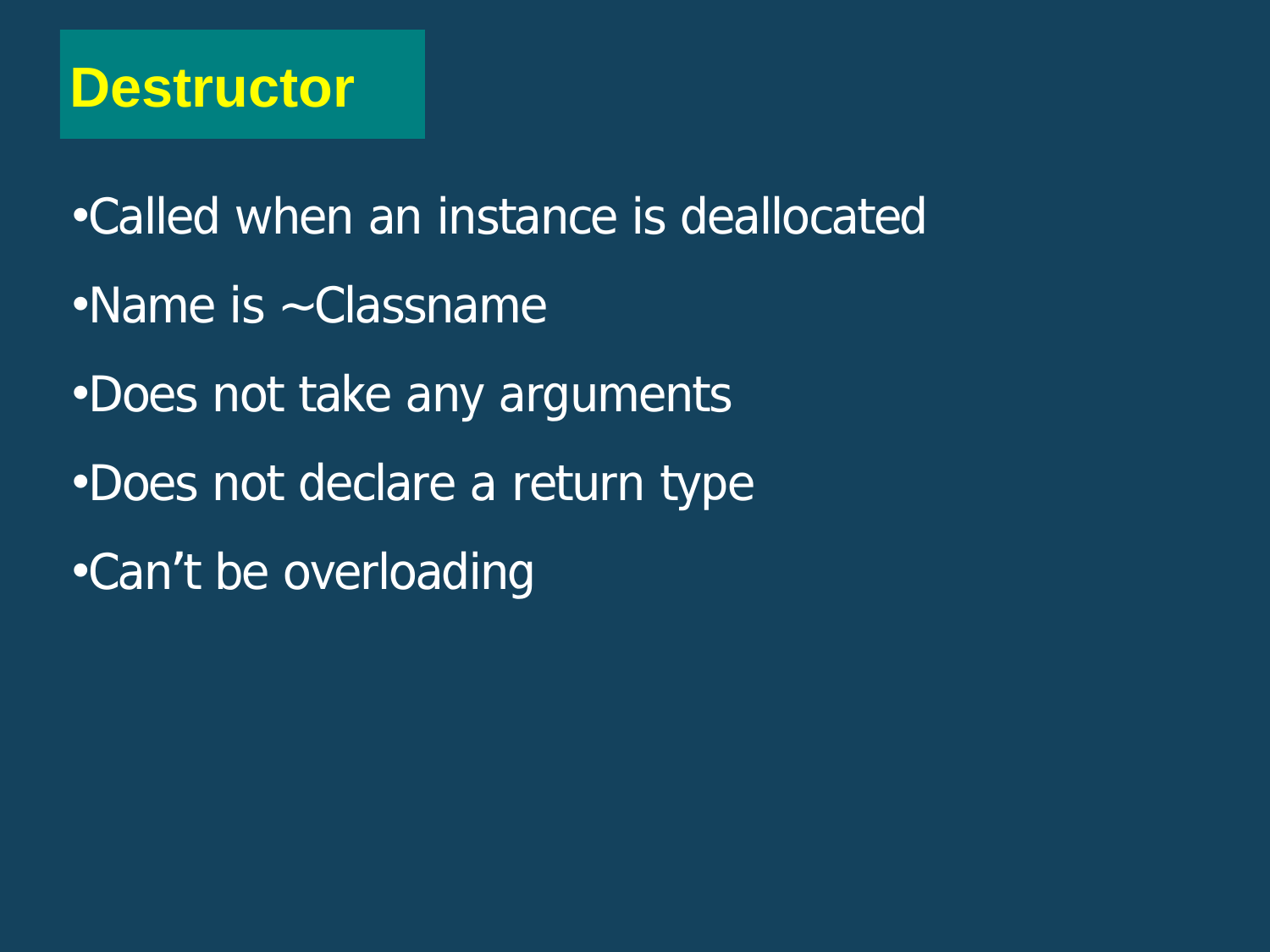

# Destructor
Called when an instance is deallocated
Name is ~Classname
Does not take any arguments
Does not declare a return type
Can’t be overloading